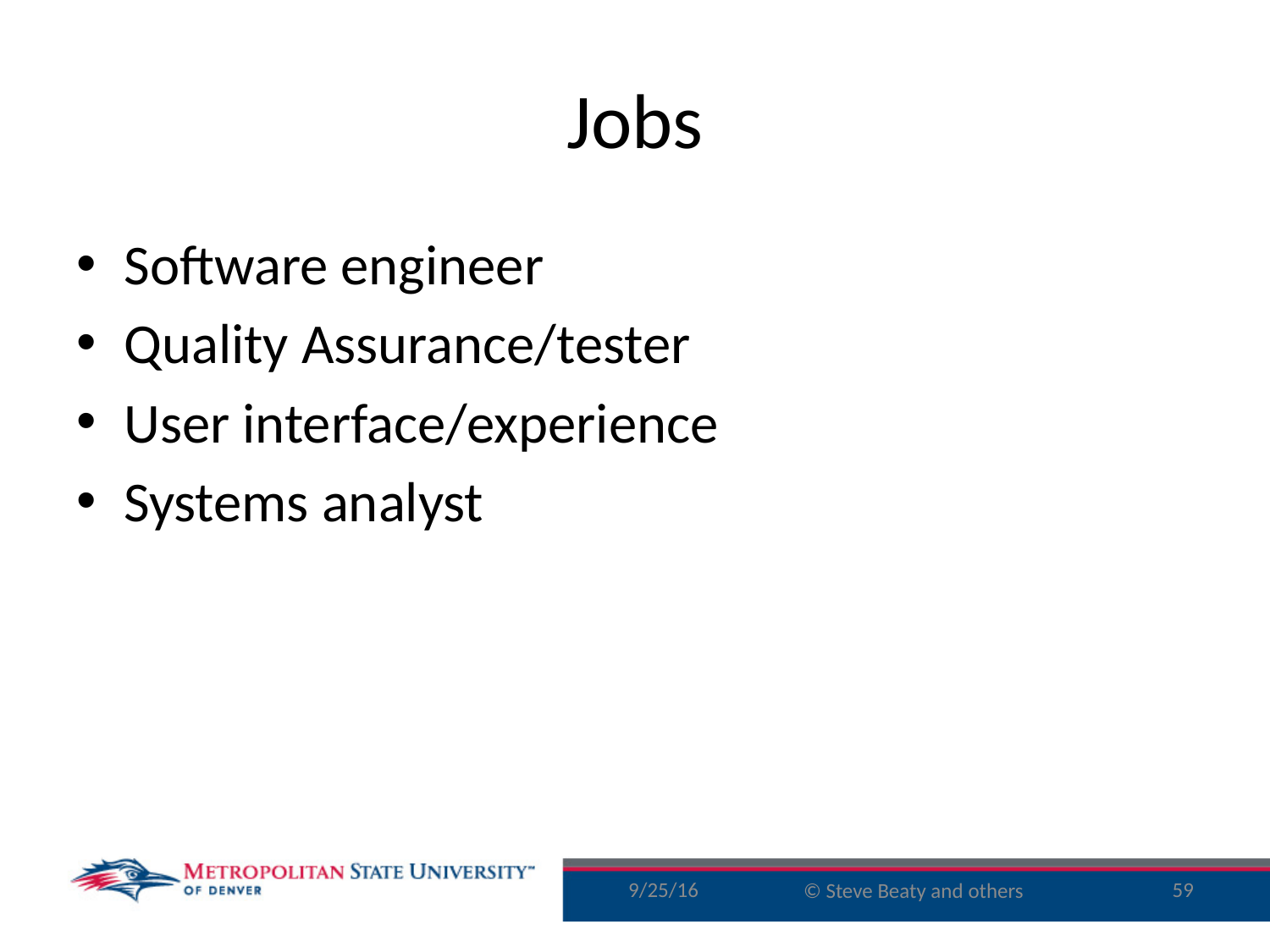

# Jobs
Software engineer
Quality Assurance/tester
User interface/experience
Systems analyst

9/25/16
59
© Steve Beaty and others